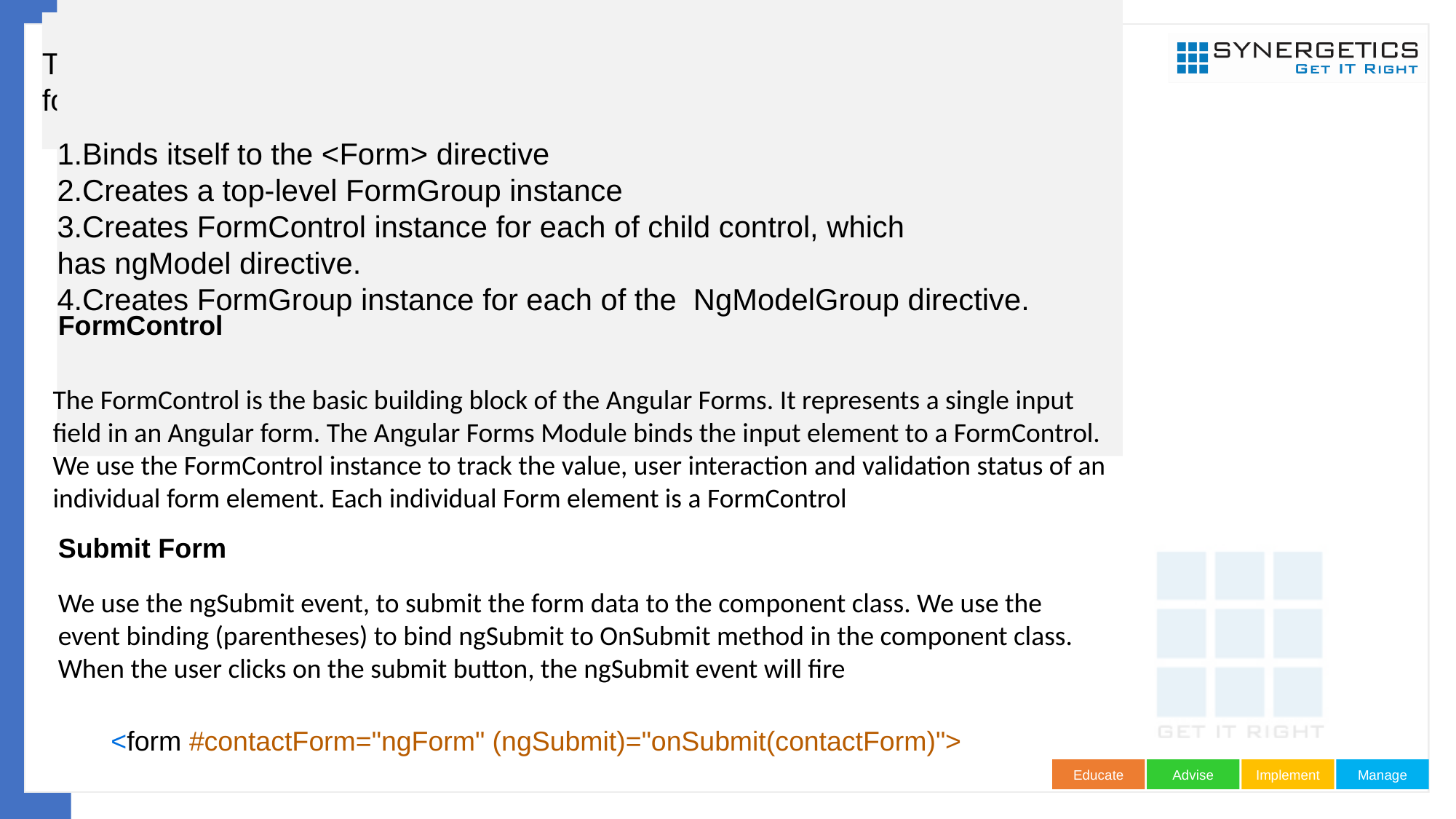

# The ngForm does the following

Binds itself to the <Form> directive
Creates a top-level FormGroup instance
Creates FormControl instance for each of child control, which has ngModel directive.
Creates FormGroup instance for each of the  NgModelGroup directive.

FormControl
The FormControl is the basic building block of the Angular Forms. It represents a single input field in an Angular form. The Angular Forms Module binds the input element to a FormControl. We use the FormControl instance to track the value, user interaction and validation status of an individual form element. Each individual Form element is a FormControl
Submit Form
We use the ngSubmit event, to submit the form data to the component class. We use the event binding (parentheses) to bind ngSubmit to OnSubmit method in the component class. When the user clicks on the submit button, the ngSubmit event will fire
<form #contactForm="ngForm" (ngSubmit)="onSubmit(contactForm)">